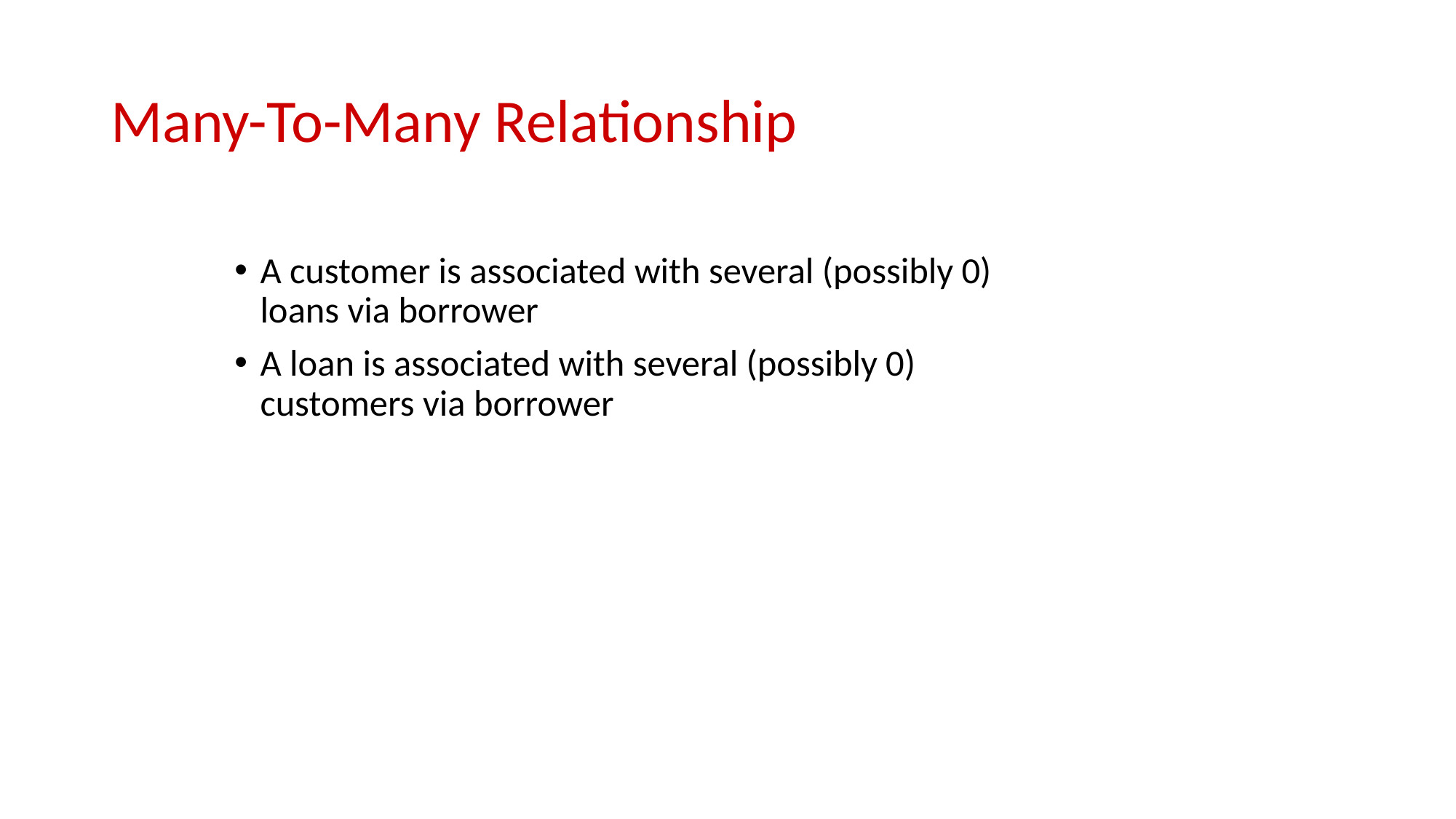

# Many-To-Many Relationship
A customer is associated with several (possibly 0) loans via borrower
A loan is associated with several (possibly 0) customers via borrower